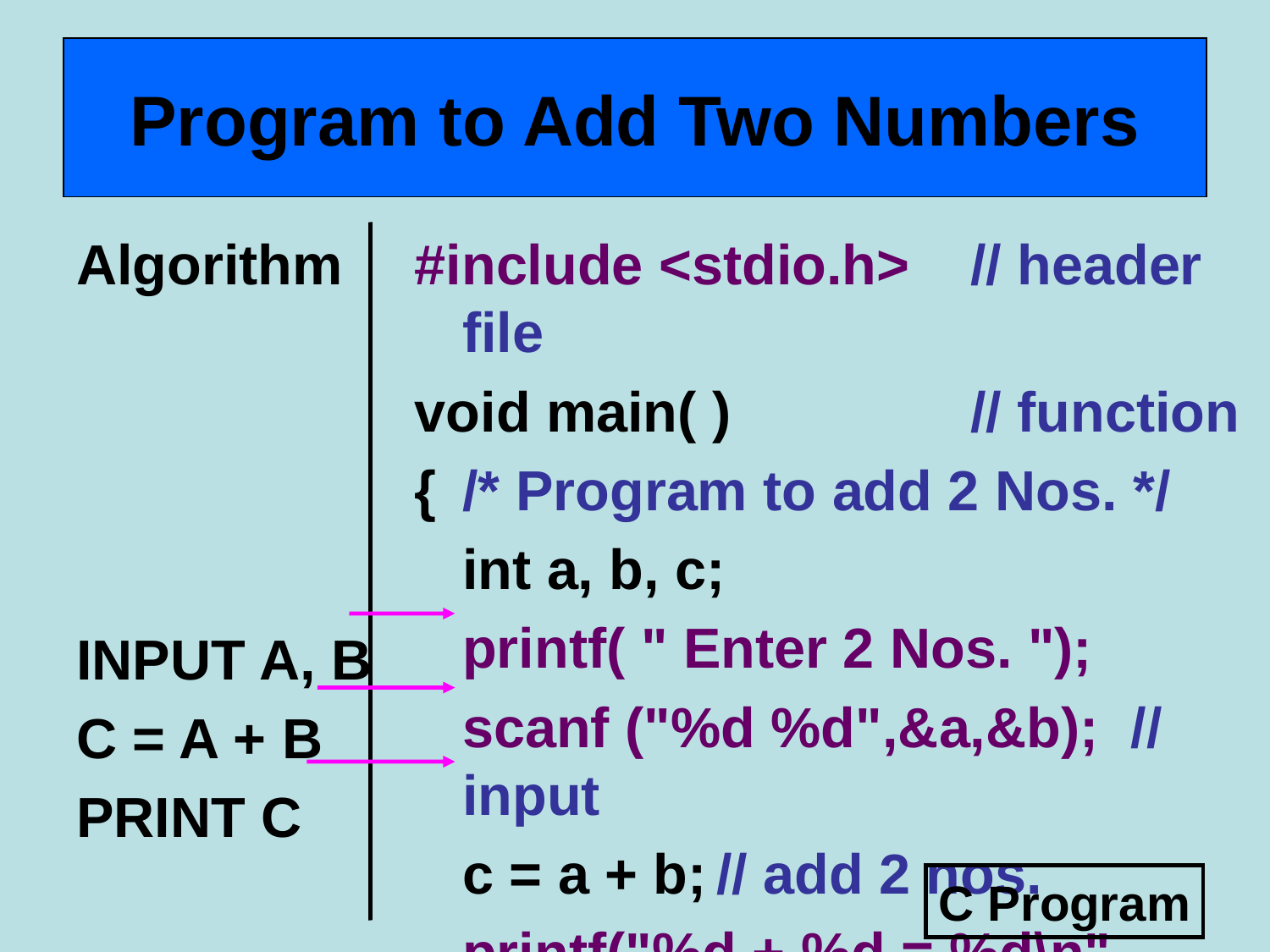

# Program to Add Two Numbers
Algorithm

INPUT A, B
C = A + B
PRINT C

#include <stdio.h>	// header file
void main( )		// function
{	/* Program to add 2 Nos. */
	int a, b, c;
	printf( " Enter 2 Nos. ");
	scanf ("%d %d",&a,&b);  // input
	c = a + b;	// add 2 nos.
	printf("%d + %d = %d\n", a,b,c);
}

C Program